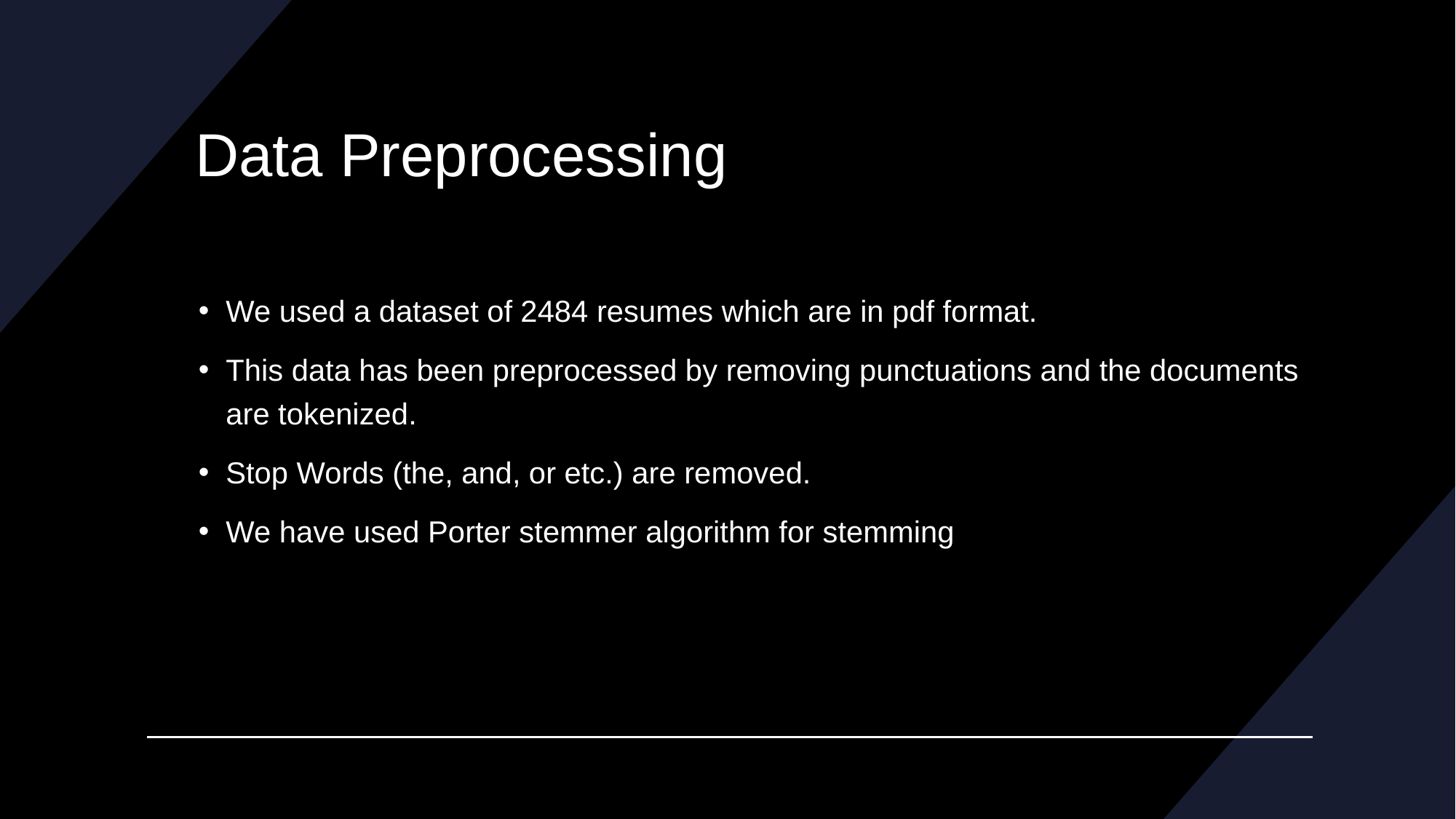

# Data Preprocessing
We used a dataset of 2484 resumes which are in pdf format.
This data has been preprocessed by removing punctuations and the documents are tokenized.
Stop Words (the, and, or etc.) are removed.
We have used Porter stemmer algorithm for stemming